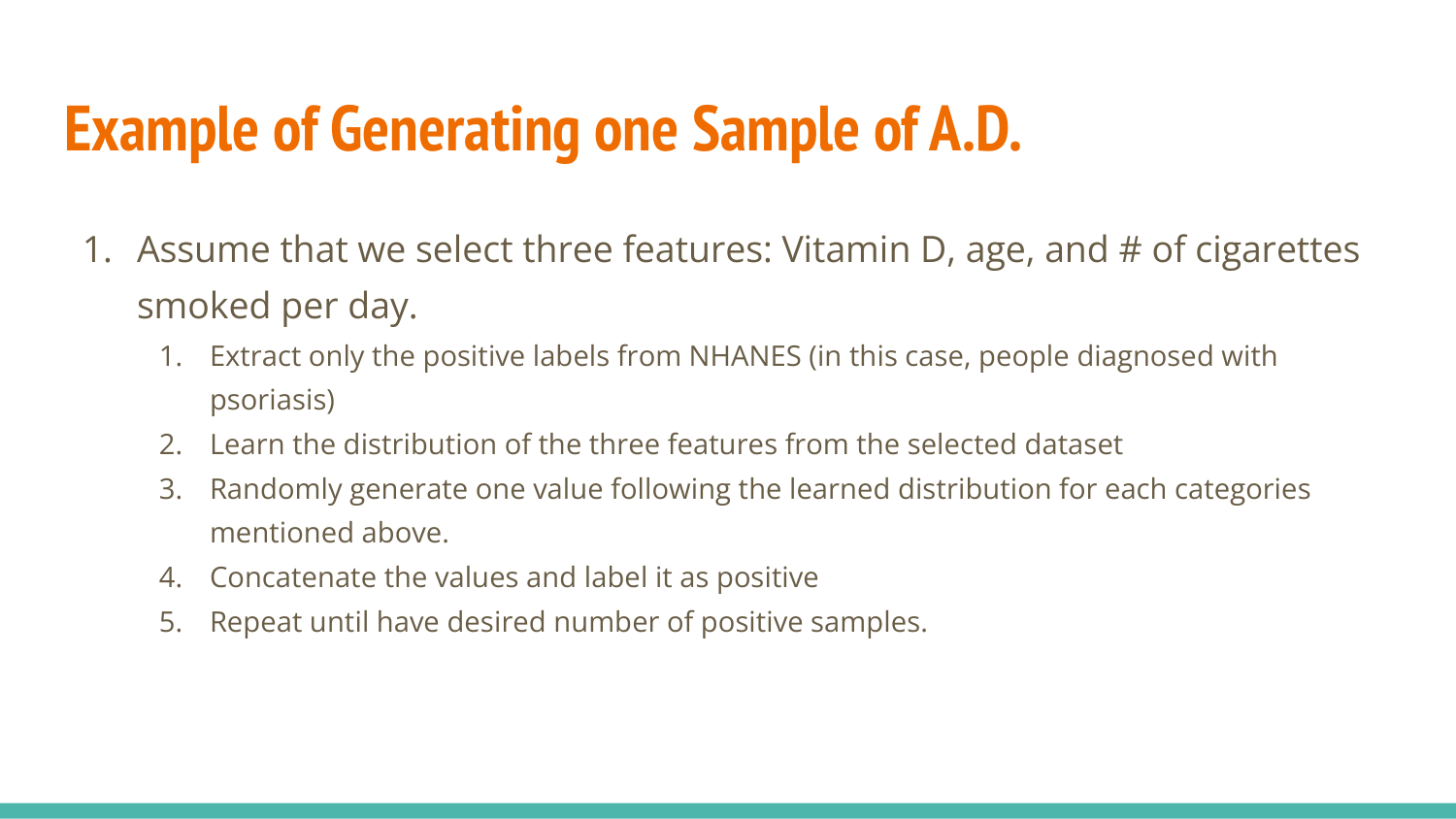

# Example of Generating one Sample of A.D.
Assume that we select three features: Vitamin D, age, and # of cigarettes smoked per day.
Extract only the positive labels from NHANES (in this case, people diagnosed with psoriasis)
Learn the distribution of the three features from the selected dataset
Randomly generate one value following the learned distribution for each categories mentioned above.
Concatenate the values and label it as positive
Repeat until have desired number of positive samples.